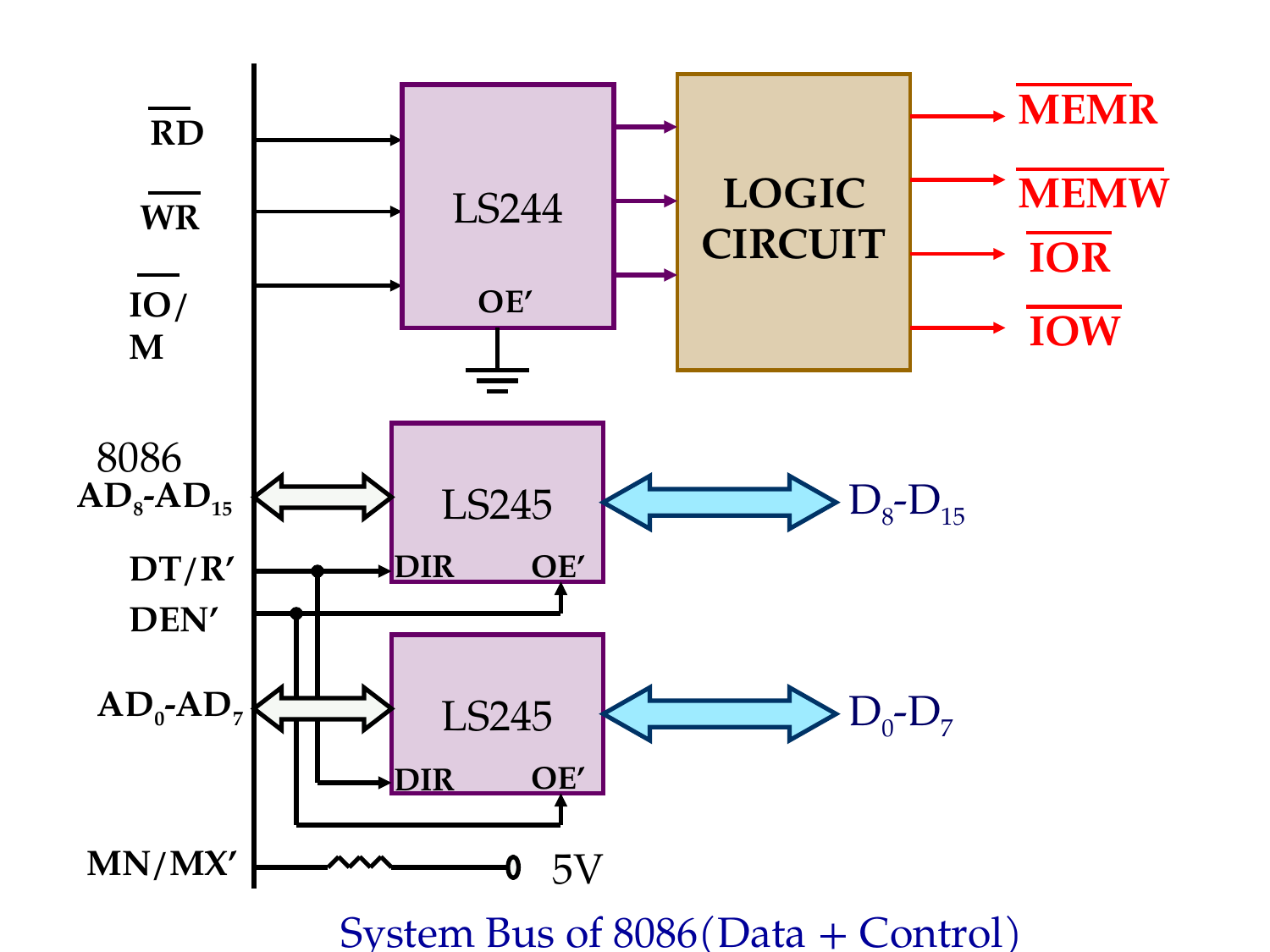

MEMR
LS244
RD
LOGIC
CIRCUIT
MEMW
WR
IOR
IO/M
OE’
IOW
8086
LS245
AD8-AD15
D8-D15

DT/R’
DIR
OE’
DEN’
LS245
AD0-AD7
D0-D7

OE’
DIR
MN/MX’
5V

System Bus of 8086(Data + Control)